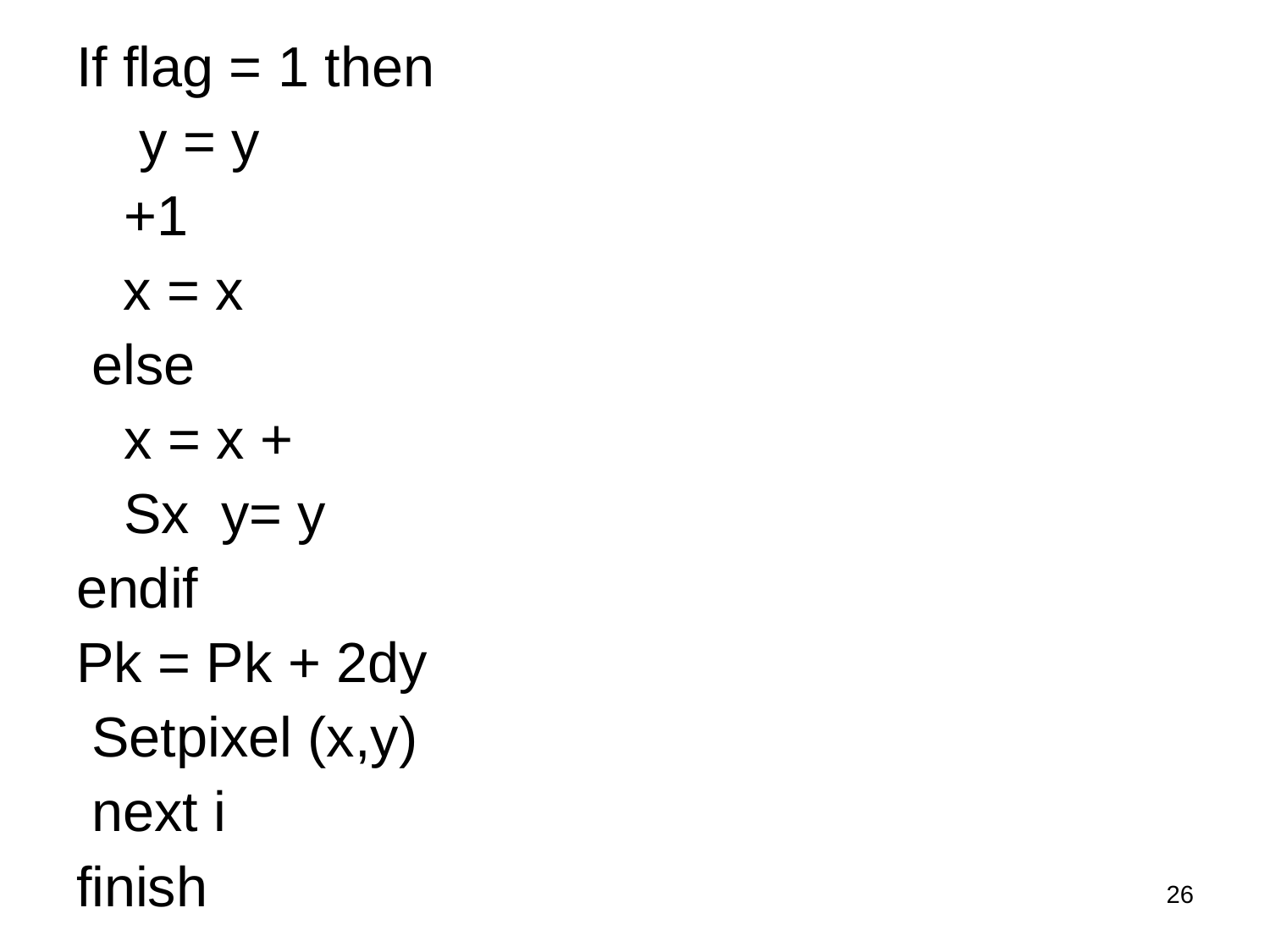

If flag = 1 then  y = y	+1
x = x  else
x = x + Sx  y= y
endif
Pk = Pk + 2dy  Setpixel (x,y)  next i
finish
26